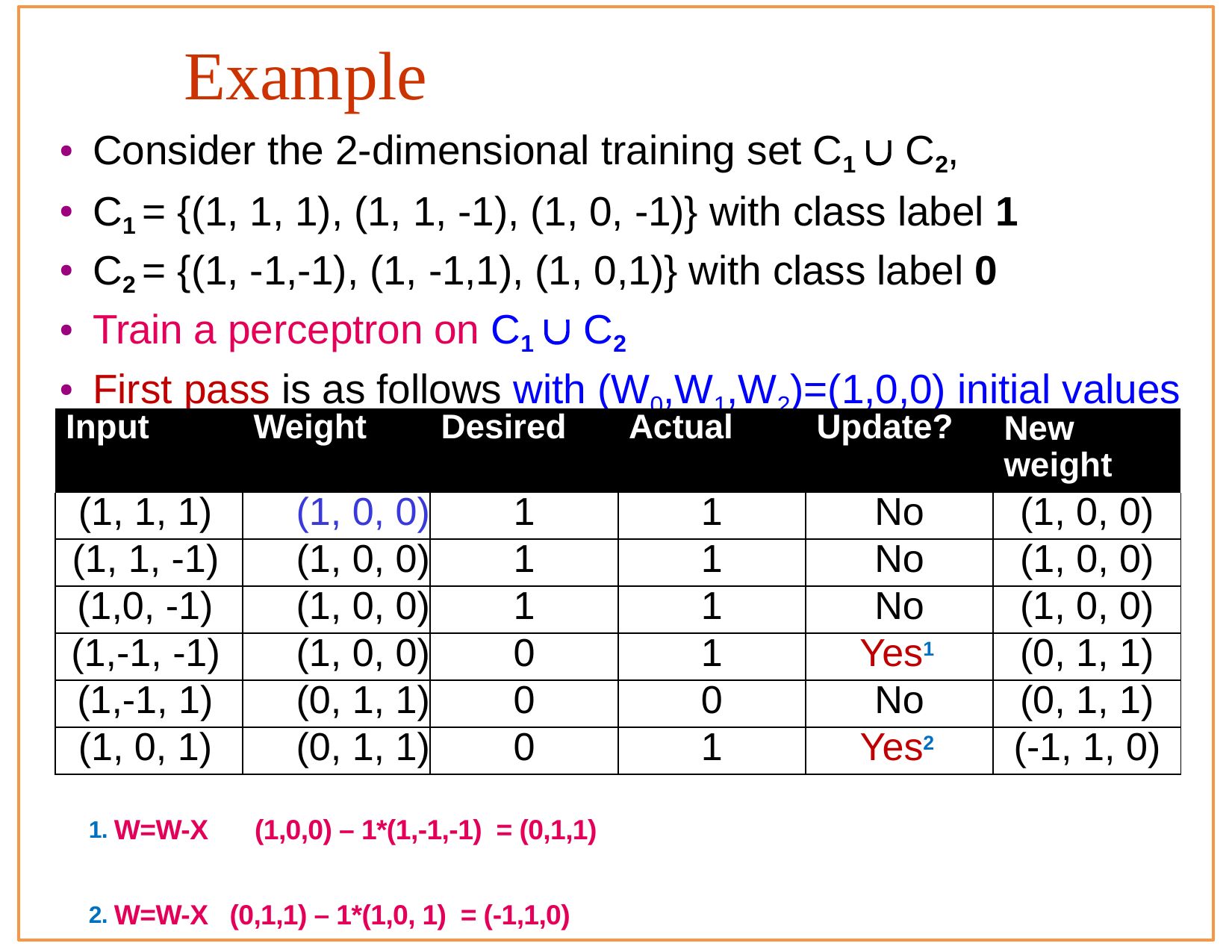

# Example
Consider the 2-dimensional training set C1 ∪ C2,
C1 = {(1, 1, 1), (1, 1, -1), (1, 0, -1)} with class label 1
C2 = {(1, -1,-1), (1, -1,1), (1, 0,1)} with class label 0
Train a perceptron on C1 ∪ C2
First pass is as follows with (W0,W1,W2)=(1,0,0) initial values
| Input | Weight | Desired | Actual | Update? | New weight |
| --- | --- | --- | --- | --- | --- |
| (1, 1, 1) | (1, 0, 0) | 1 | 1 | No | (1, 0, 0) |
| (1, 1, -1) | (1, 0, 0) | 1 | 1 | No | (1, 0, 0) |
| (1,0, -1) | (1, 0, 0) | 1 | 1 | No | (1, 0, 0) |
| (1,-1, -1) | (1, 0, 0) | 0 | 1 | Yes1 | (0, 1, 1) |
| (1,-1, 1) | (0, 1, 1) | 0 | 0 | No | (0, 1, 1) |
| (1, 0, 1) | (0, 1, 1) | 0 | 1 | Yes2 | (-1, 1, 0) |
1. W=W-X    (1,0,0) – 1*(1,-1,-1)  = (0,1,1)
2. W=W-X   (0,1,1) – 1*(1,0, 1)  = (-1,1,0)